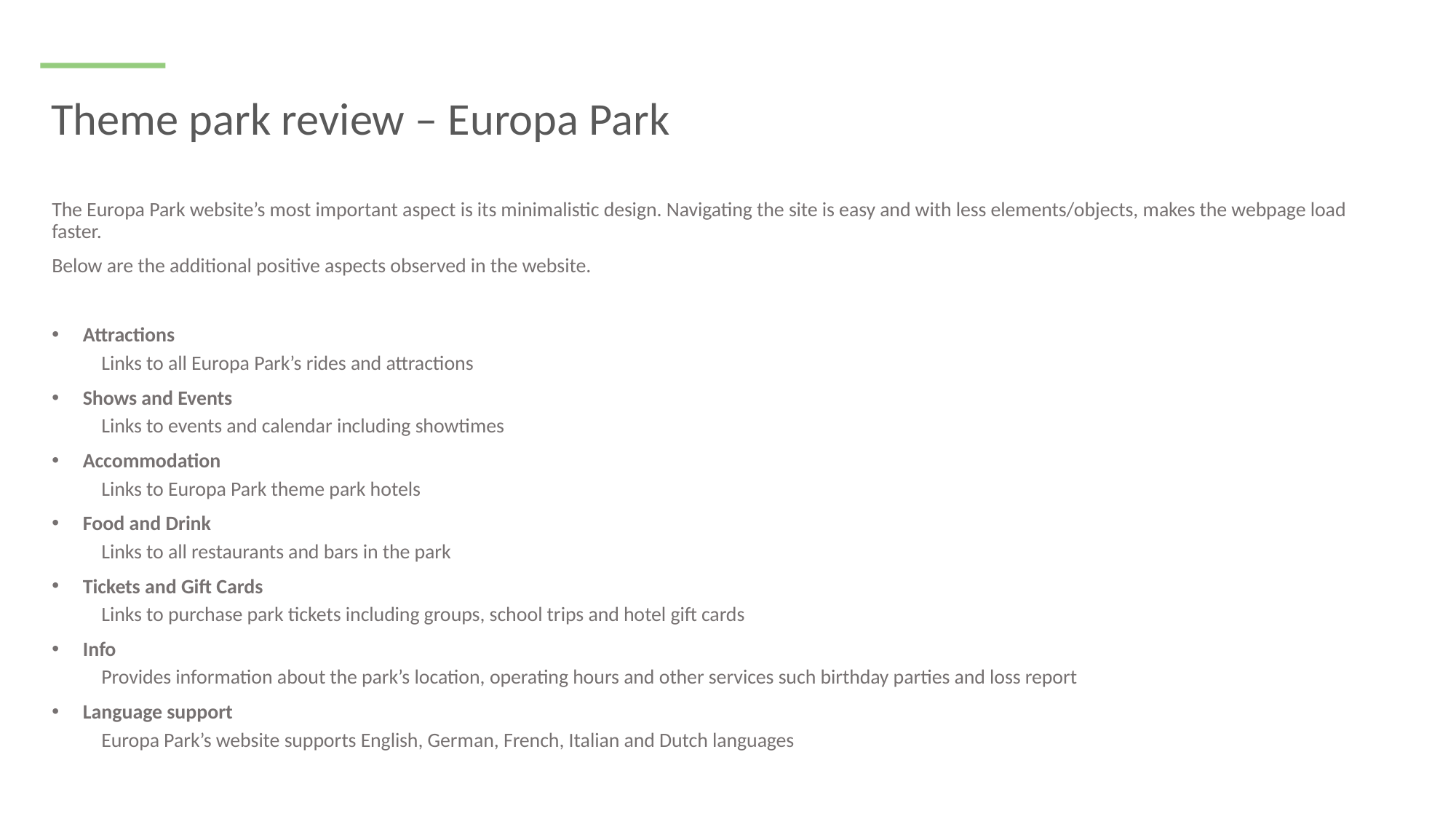

# Theme park review – Europa Park
The Europa Park website’s most important aspect is its minimalistic design. Navigating the site is easy and with less elements/objects, makes the webpage load faster.
Below are the additional positive aspects observed in the website.

Attractions
Links to all Europa Park’s rides and attractions
Shows and Events
Links to events and calendar including showtimes
Accommodation
Links to Europa Park theme park hotels
Food and Drink
Links to all restaurants and bars in the park
Tickets and Gift Cards
Links to purchase park tickets including groups, school trips and hotel gift cards
Info
Provides information about the park’s location, operating hours and other services such birthday parties and loss report
Language support
Europa Park’s website supports English, German, French, Italian and Dutch languages